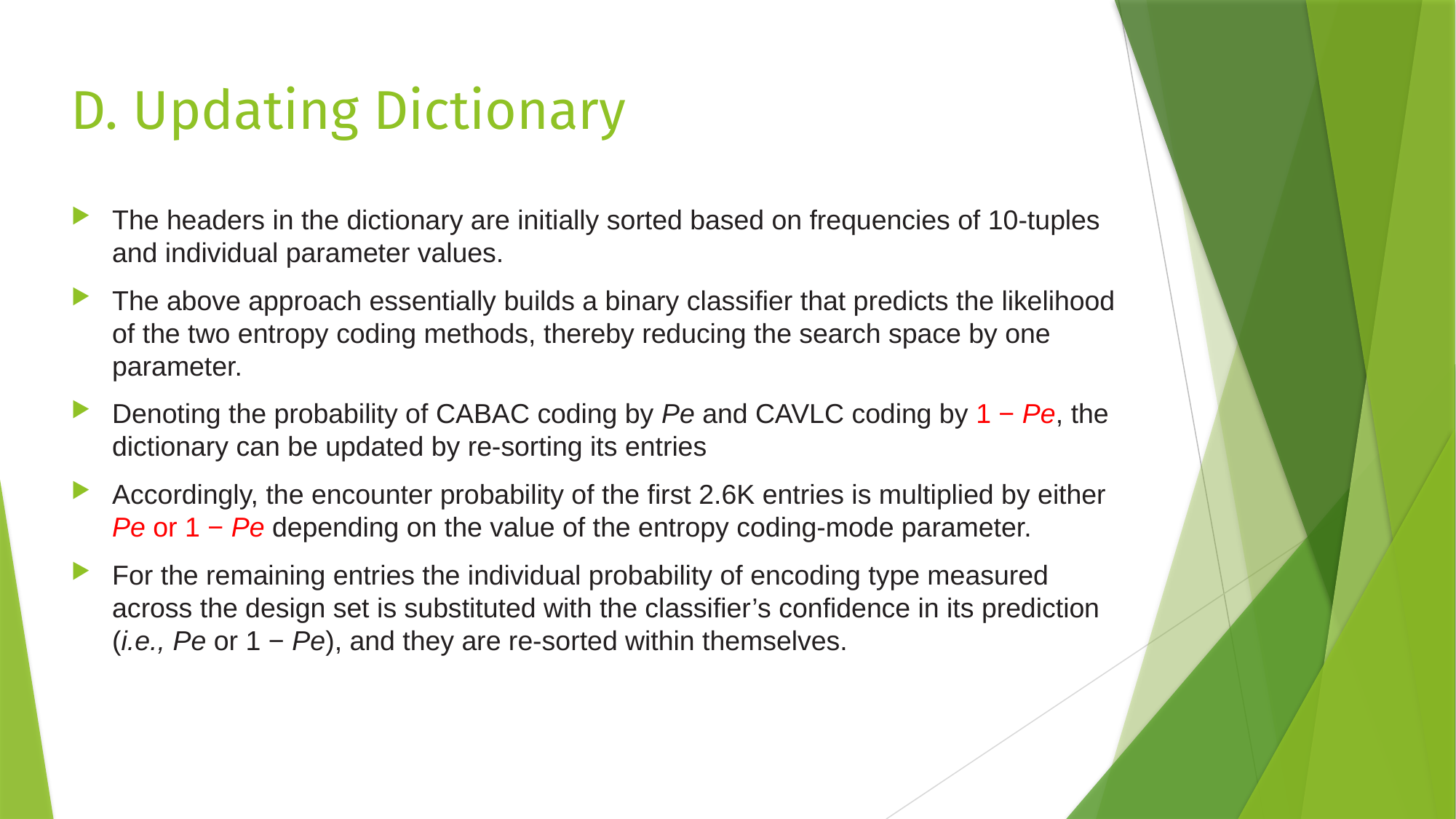

# D. Updating Dictionary
The headers in the dictionary are initially sorted based on frequencies of 10-tuples and individual parameter values.
The above approach essentially builds a binary classifier that predicts the likelihood of the two entropy coding methods, thereby reducing the search space by one parameter.
Denoting the probability of CABAC coding by Pe and CAVLC coding by 1 − Pe, the dictionary can be updated by re-sorting its entries
Accordingly, the encounter probability of the first 2.6K entries is multiplied by either Pe or 1 − Pe depending on the value of the entropy coding-mode parameter.
For the remaining entries the individual probability of encoding type measured across the design set is substituted with the classifier’s confidence in its prediction (i.e., Pe or 1 − Pe), and they are re-sorted within themselves.